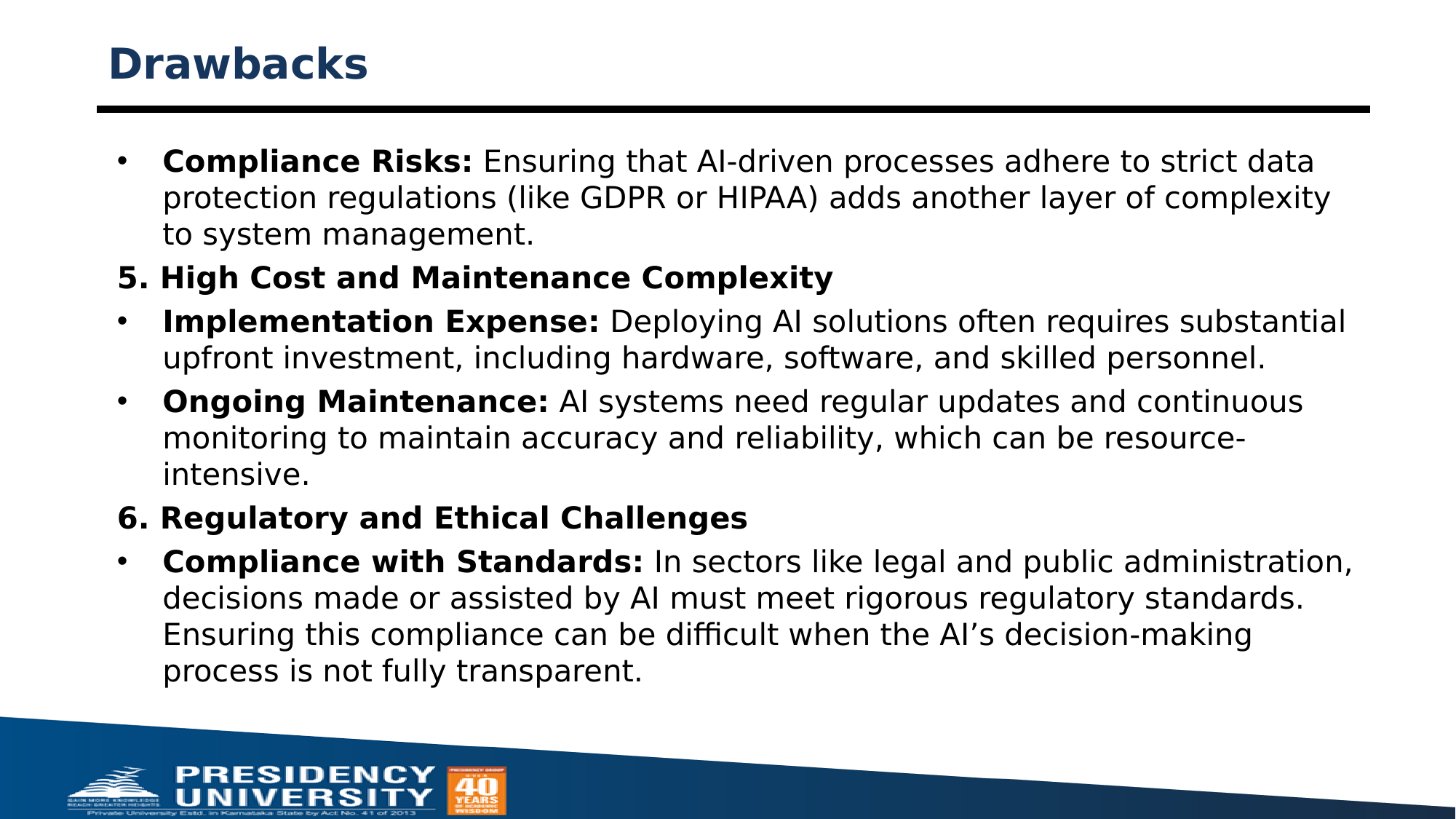

# Drawbacks
Compliance Risks: Ensuring that AI-driven processes adhere to strict data protection regulations (like GDPR or HIPAA) adds another layer of complexity to system management.
5. High Cost and Maintenance Complexity
Implementation Expense: Deploying AI solutions often requires substantial upfront investment, including hardware, software, and skilled personnel.
Ongoing Maintenance: AI systems need regular updates and continuous monitoring to maintain accuracy and reliability, which can be resource-intensive.
6. Regulatory and Ethical Challenges
Compliance with Standards: In sectors like legal and public administration, decisions made or assisted by AI must meet rigorous regulatory standards. Ensuring this compliance can be difficult when the AI’s decision-making process is not fully transparent.